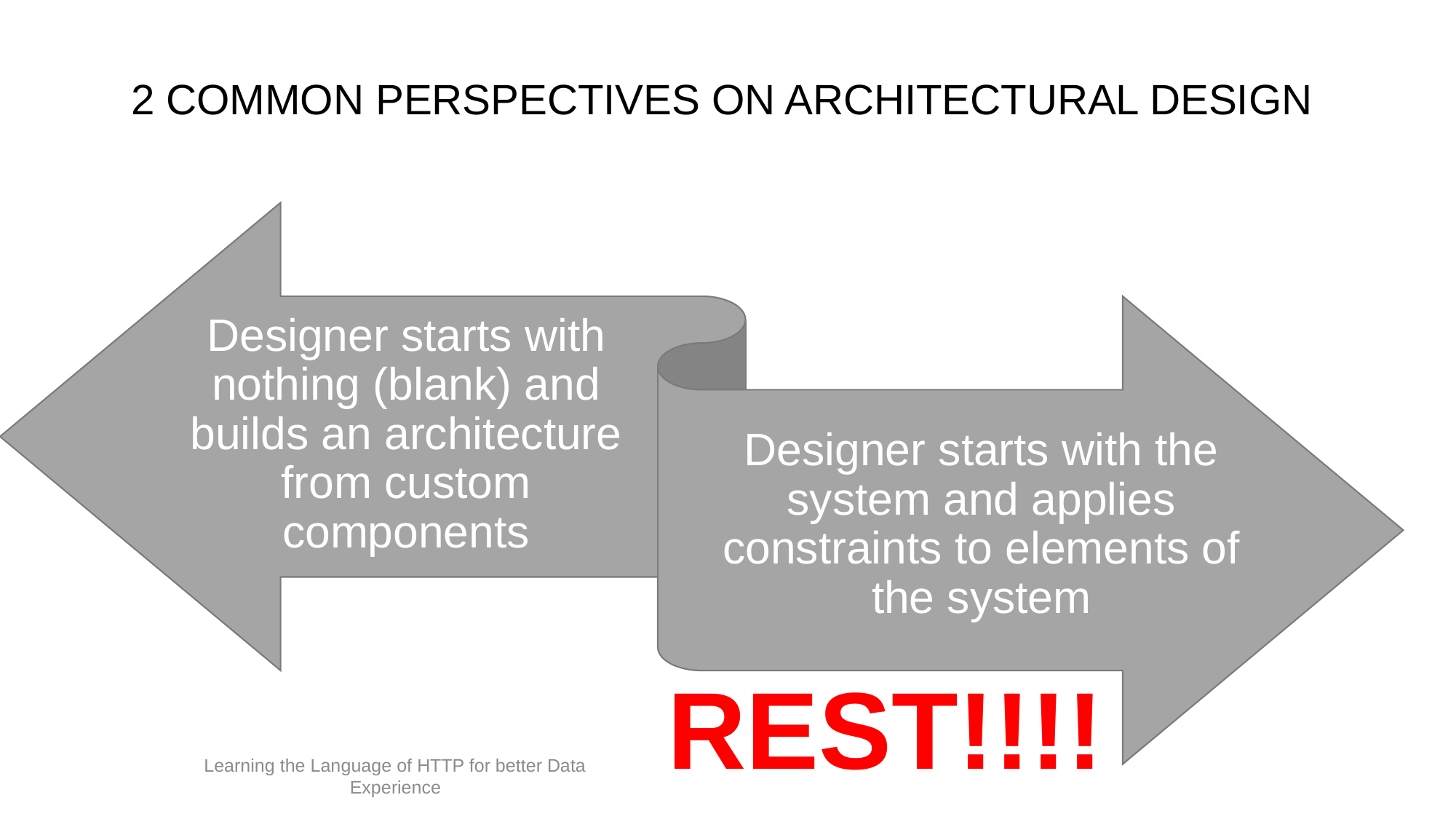

Designer starts with nothing (blank) and builds an architecture from custom components
Designer starts with the system and applies constraints to elements of the system
2 common perspectives on architectural design
REST!!!!
Learning the Language of HTTP for better Data Experience